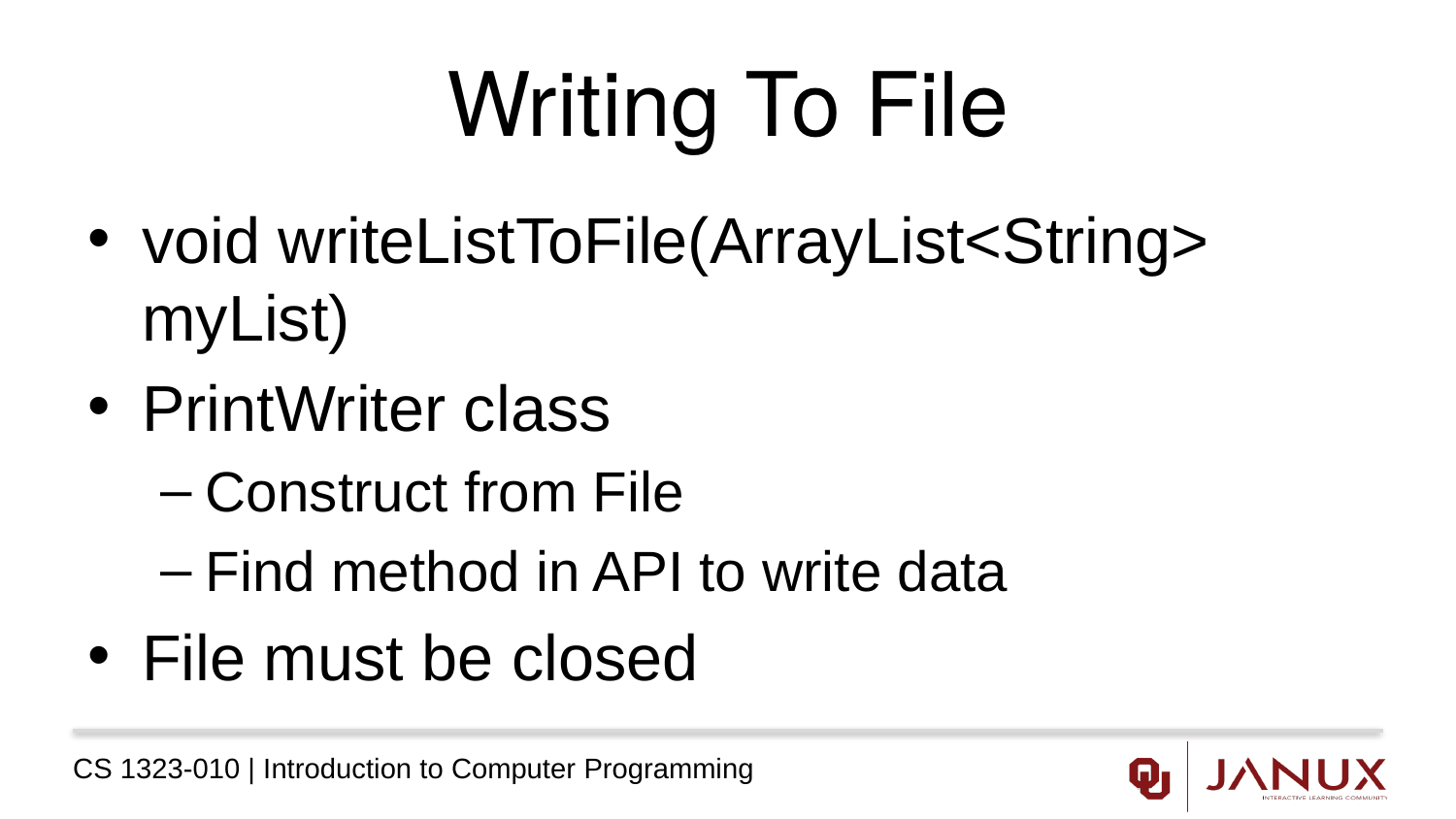

# Writing To File
void writeListToFile(ArrayList<String> myList)
PrintWriter class
Construct from File
Find method in API to write data
File must be closed